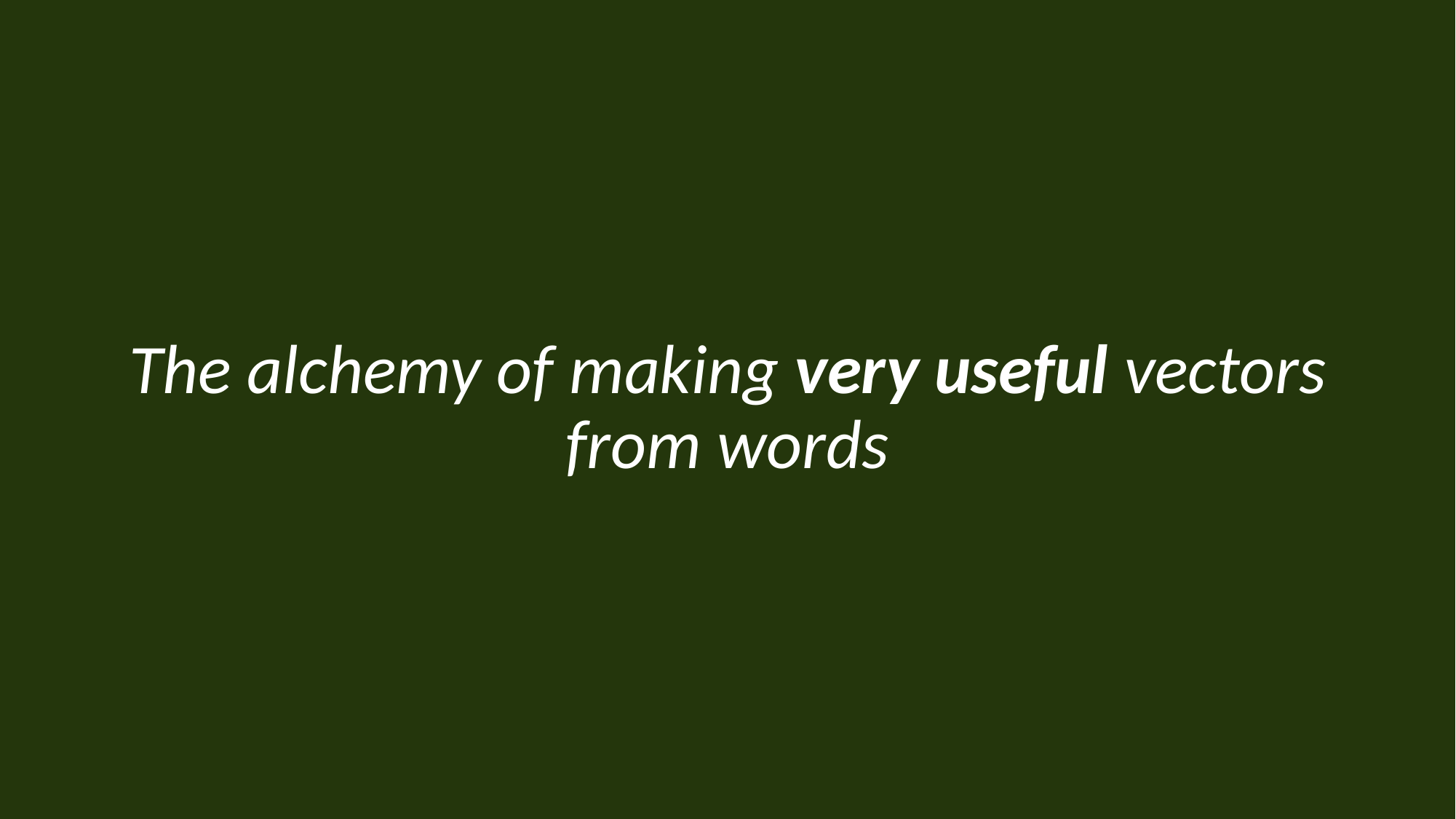

The alchemy of making very useful vectors from words